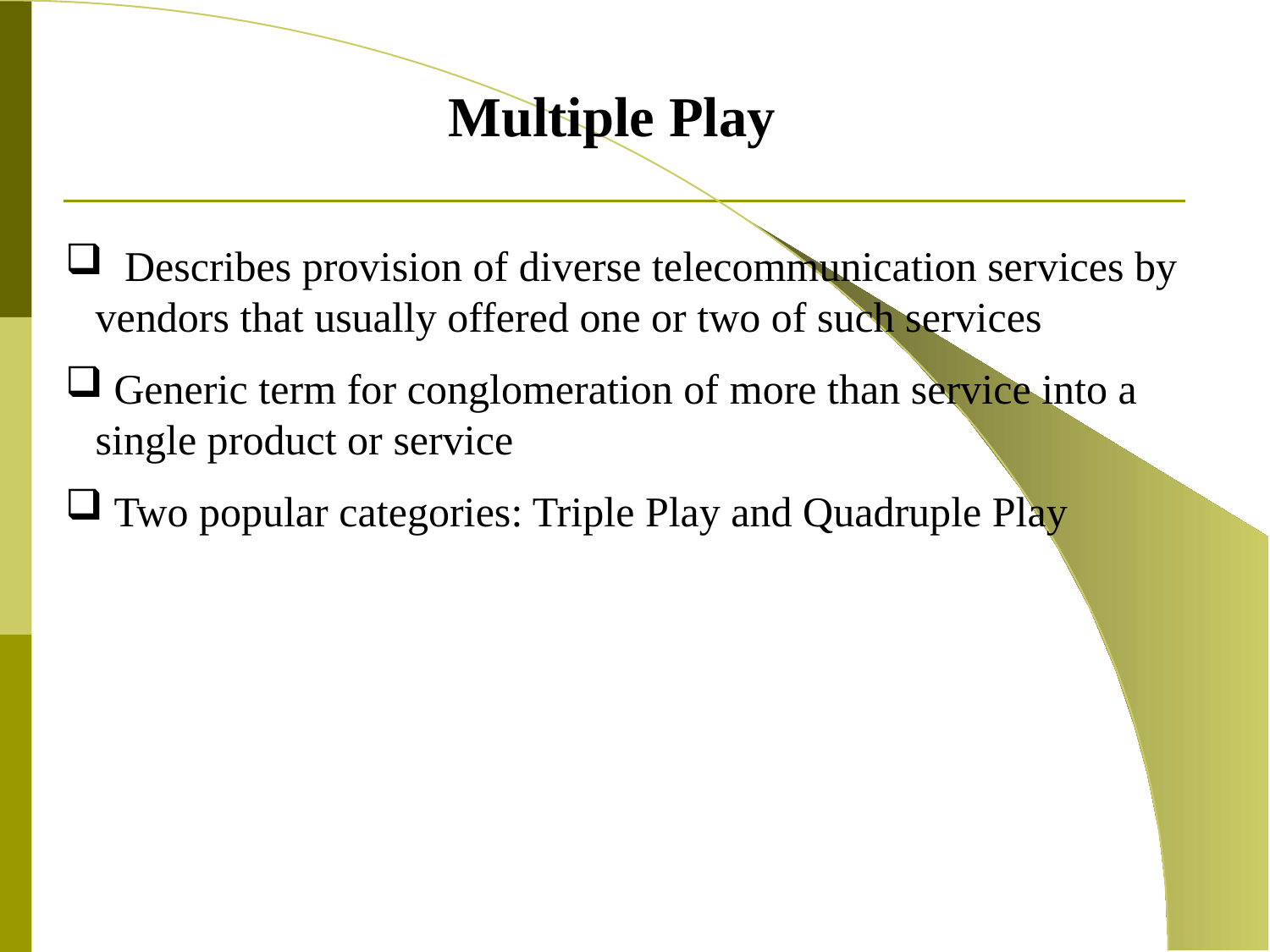

Multiple Play
  Describes provision of diverse telecommunication services by vendors that usually offered one or two of such services
 Generic term for conglomeration of more than service into a single product or service
 Two popular categories: Triple Play and Quadruple Play